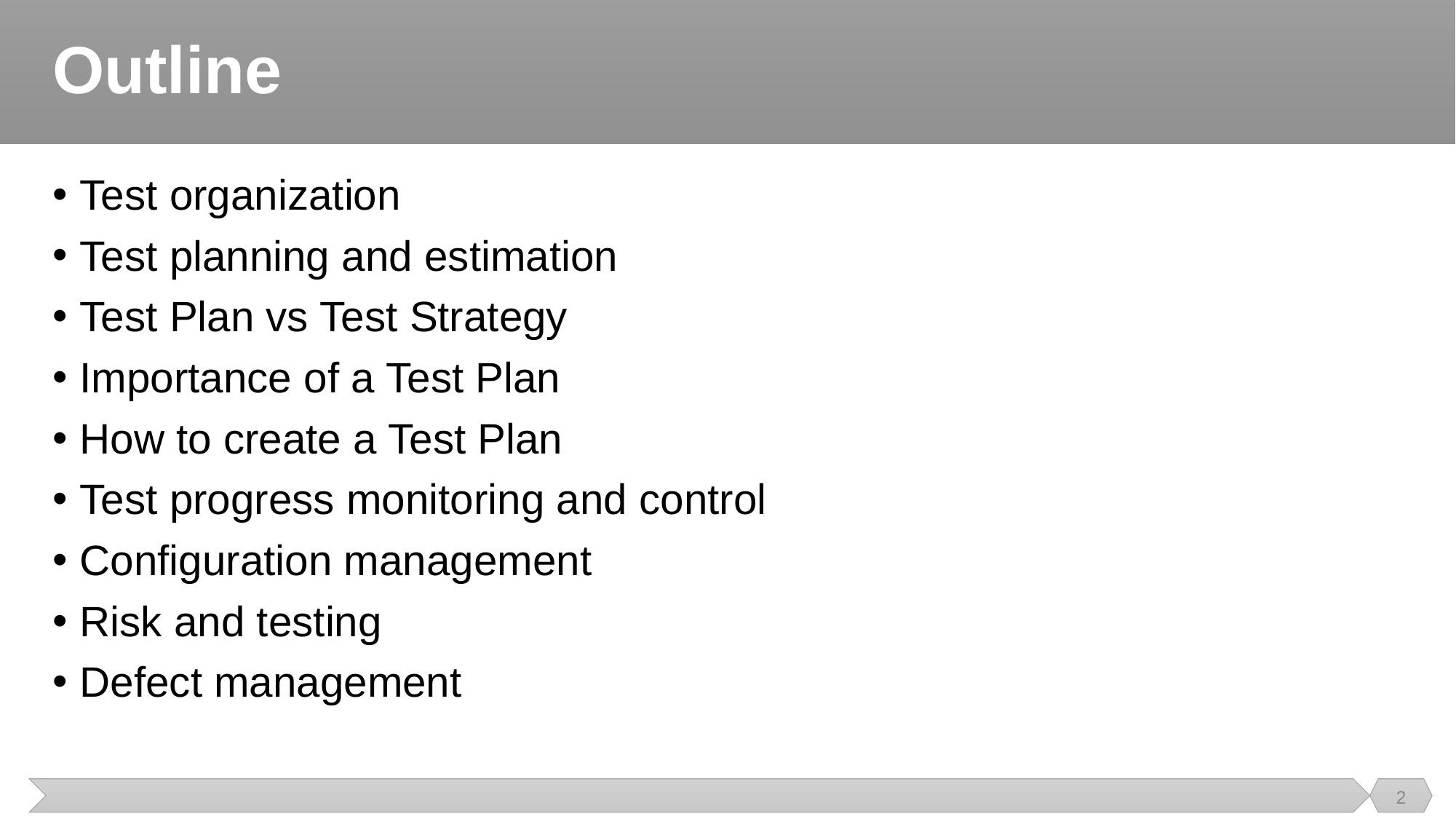

# Outline
Test organization
Test planning and estimation
Test Plan vs Test Strategy
Importance of a Test Plan
How to create a Test Plan
Test progress monitoring and control
Configuration management
Risk and testing
Defect management
2